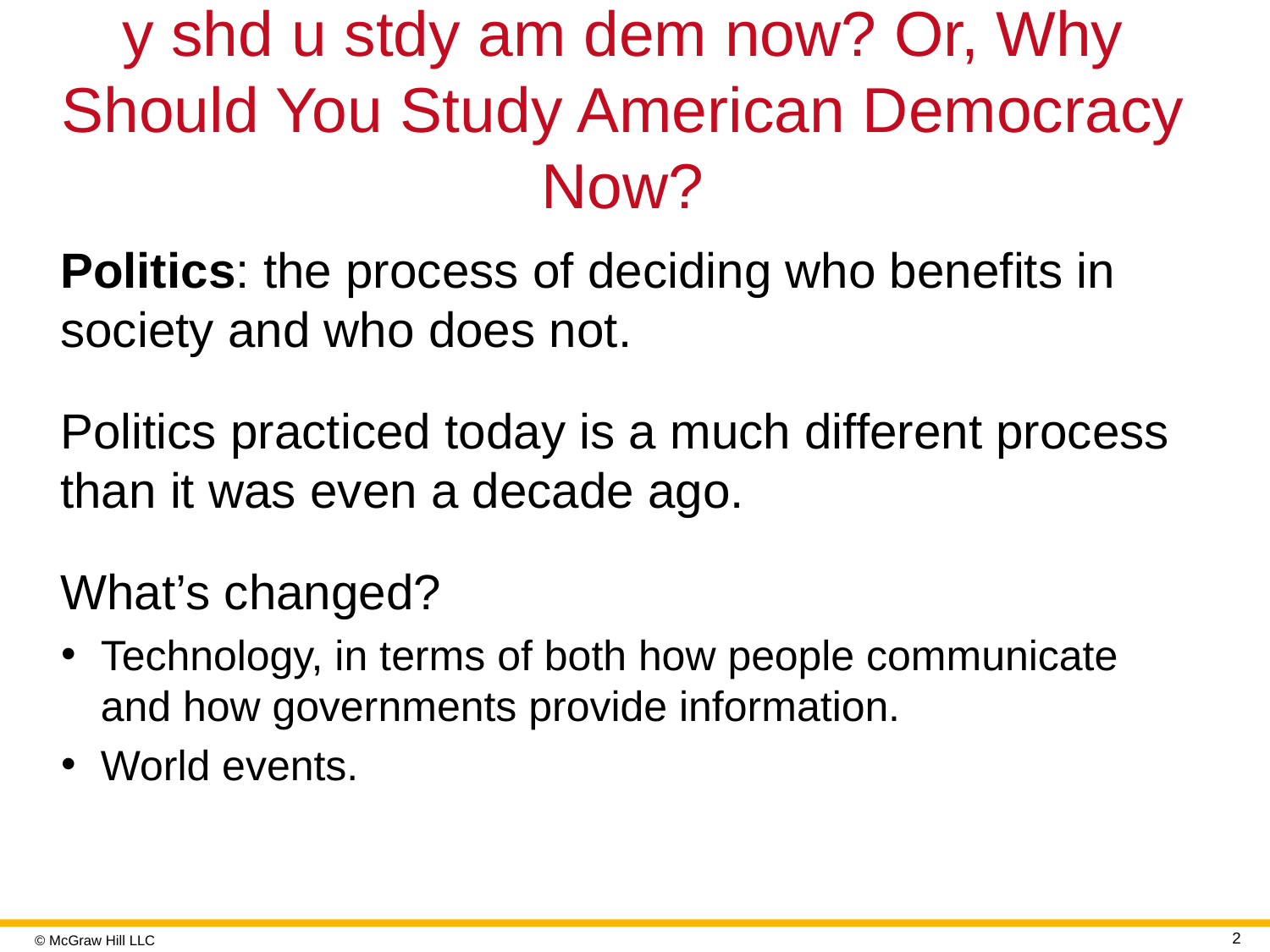

# y shd u stdy am dem now? Or, Why Should You Study American Democracy Now?
Politics: the process of deciding who benefits in society and who does not.
Politics practiced today is a much different process than it was even a decade ago.
What’s changed?
Technology, in terms of both how people communicate and how governments provide information.
World events.
2